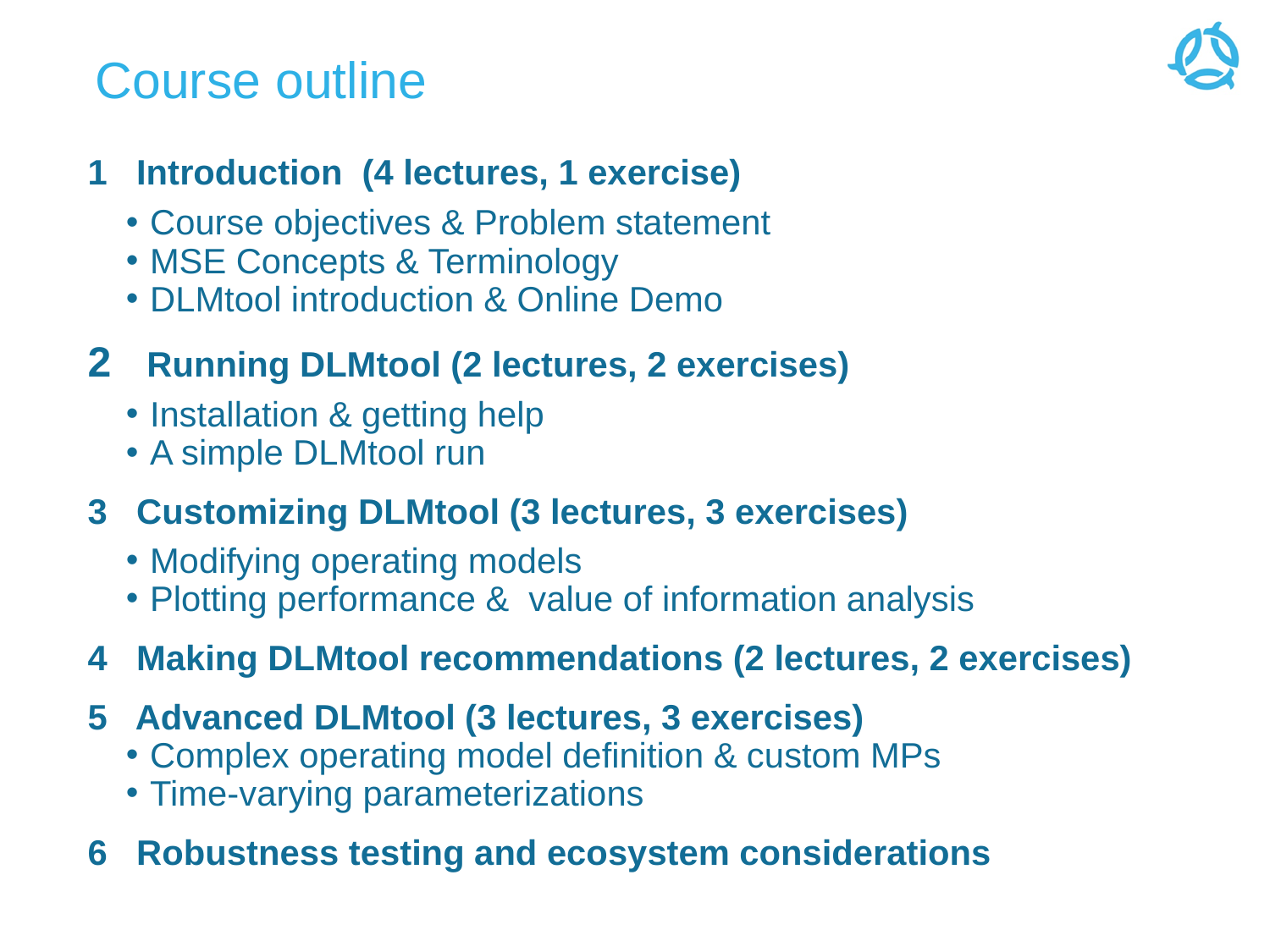

# Course outline
1   Introduction  (4 lectures, 1 exercise)
Course objectives & Problem statement
MSE Concepts & Terminology
DLMtool introduction & Online Demo
2   Running DLMtool (2 lectures, 2 exercises)
Installation & getting help
A simple DLMtool run
3   Customizing DLMtool (3 lectures, 3 exercises)
Modifying operating models
Plotting performance &  value of information analysis
4   Making DLMtool recommendations (2 lectures, 2 exercises)
5   Advanced DLMtool (3 lectures, 3 exercises)
Complex operating model definition & custom MPs
Time-varying parameterizations
6   Robustness testing and ecosystem considerations